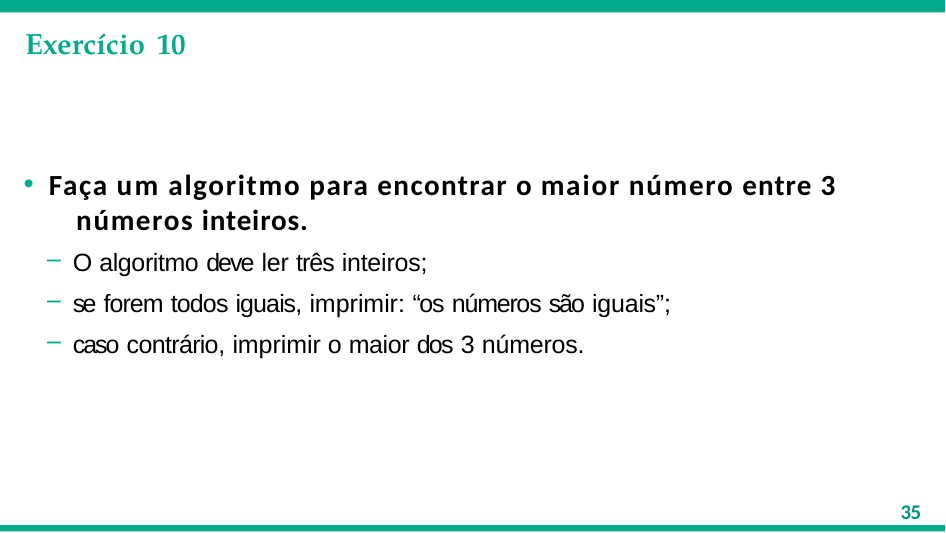

# Exercício 10
Faça um algoritmo para encontrar o maior número entre 3 	números inteiros.
O algoritmo deve ler três inteiros;
se forem todos iguais, imprimir: “os números são iguais”;
caso contrário, imprimir o maior dos 3 números.
35